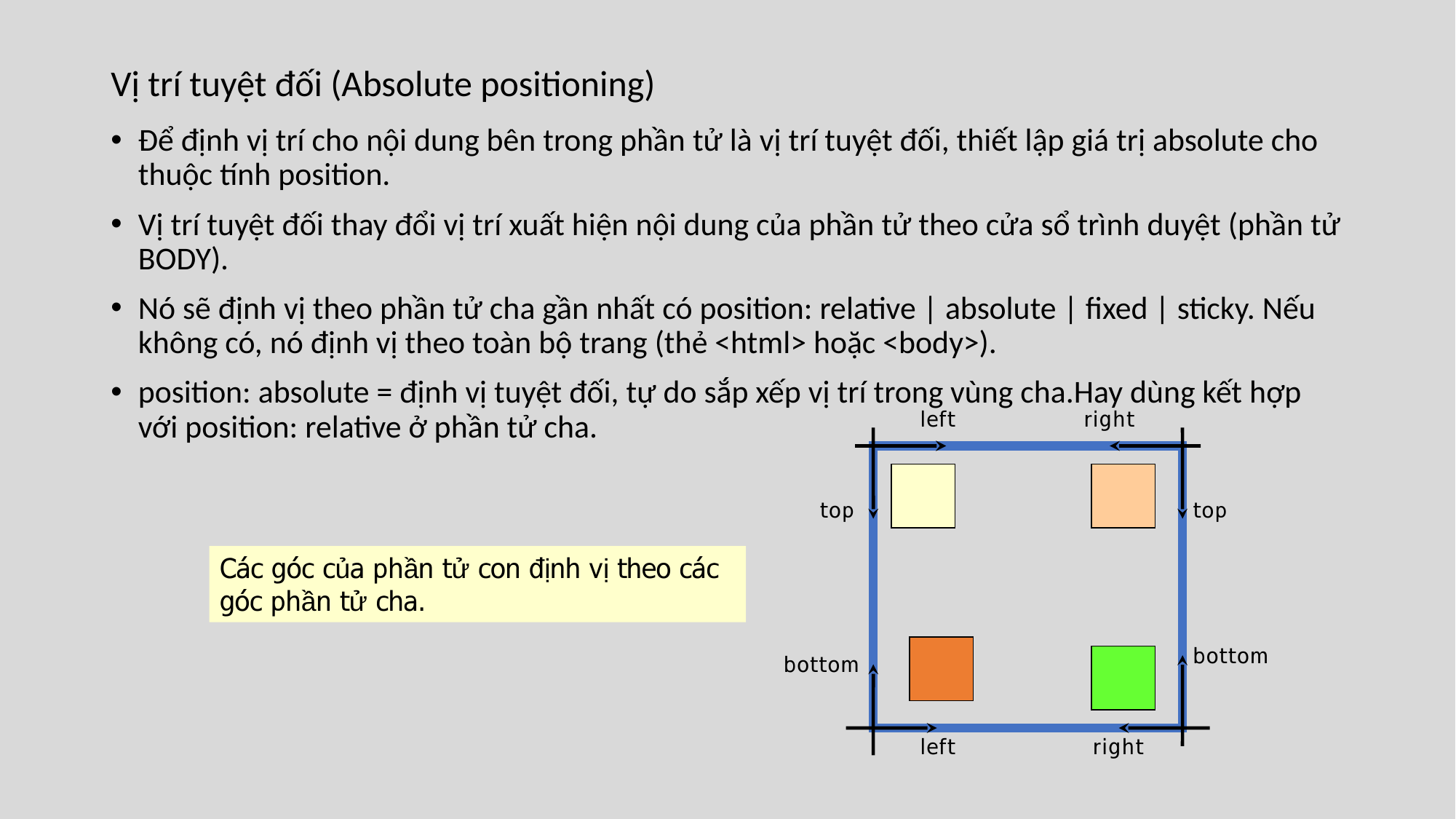

# Vị trí tuyệt đối (Absolute positioning)
Để định vị trí cho nội dung bên trong phần tử là vị trí tuyệt đối, thiết lập giá trị absolute cho thuộc tính position.
Vị trí tuyệt đối thay đổi vị trí xuất hiện nội dung của phần tử theo cửa sổ trình duyệt (phần tử BODY).
Nó sẽ định vị theo phần tử cha gần nhất có position: relative | absolute | fixed | sticky. Nếu không có, nó định vị theo toàn bộ trang (thẻ <html> hoặc <body>).
position: absolute = định vị tuyệt đối, tự do sắp xếp vị trí trong vùng cha.Hay dùng kết hợp với position: relative ở phần tử cha.

left
right

top
top
bottom
bottom

left
right

Các góc của phần tử con định vị theo các góc phần tử cha.